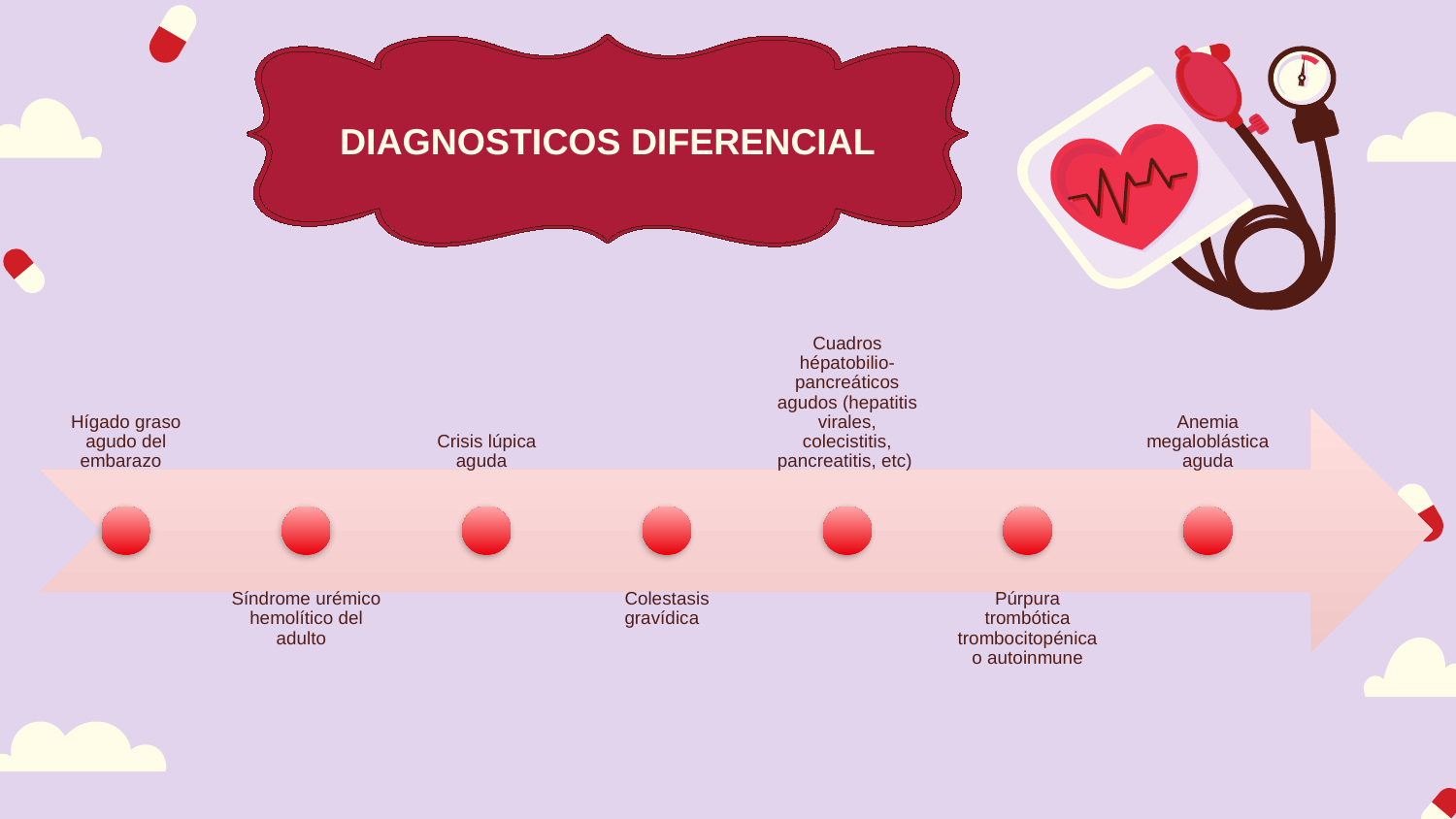

DIAGNOSTICOS DIFERENCIAL

Hígado graso agudo del embarazo
Síndrome urémico hemolítico del adulto
Crisis lúpica aguda
Colestasis gravídica
Cuadros hépatobilio-pancreáticos agudos (hepatitis virales, colecistitis, pancreatitis, etc)
Púrpura trombótica trombocitopénica o autoinmune
Anemia megaloblástica aguda